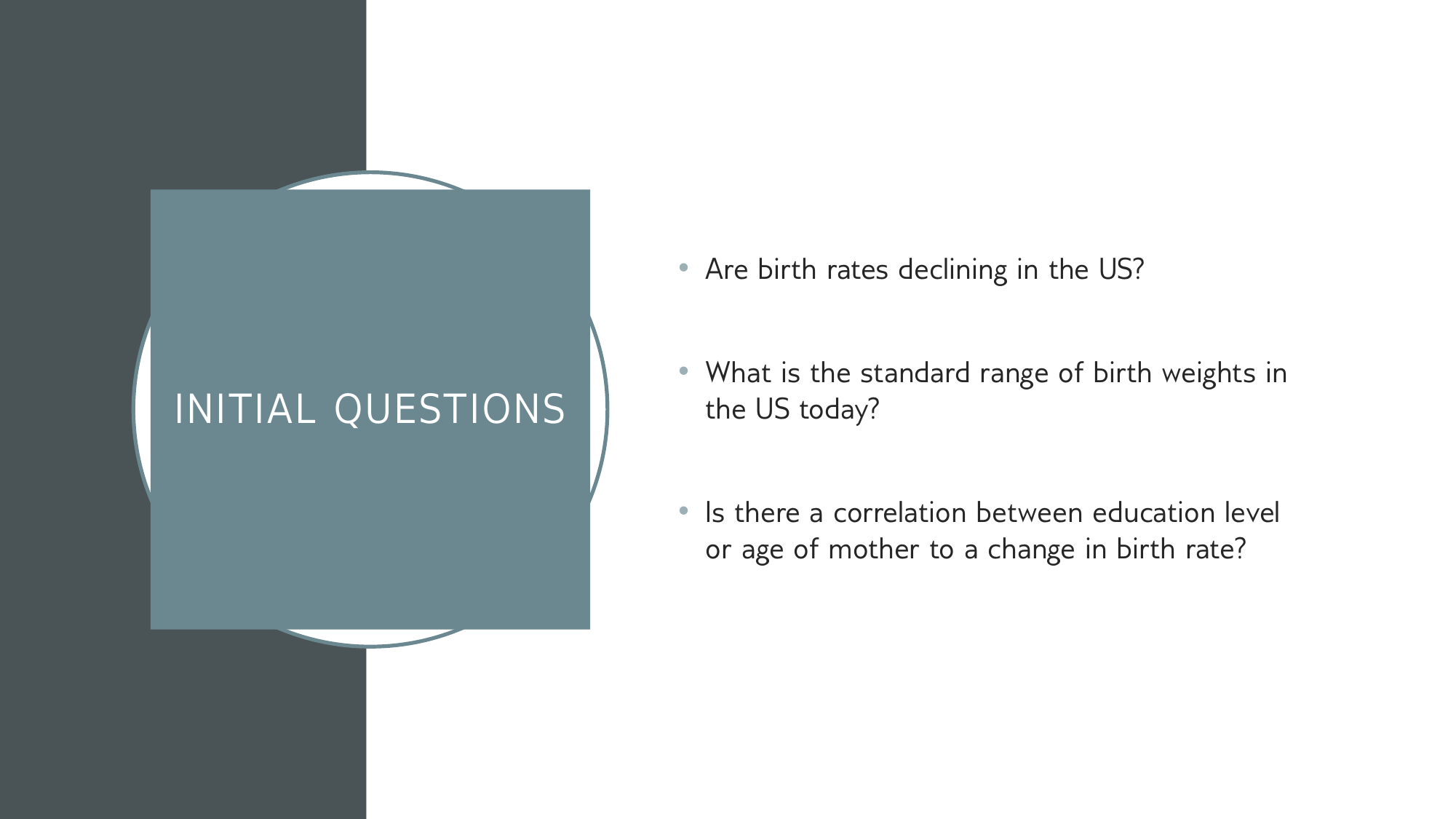

Are birth rates declining in the US?

What is the standard range of birth weights in the US today?

Is there a correlation between education level or age of mother to a change in birth rate?

# Initial Questions